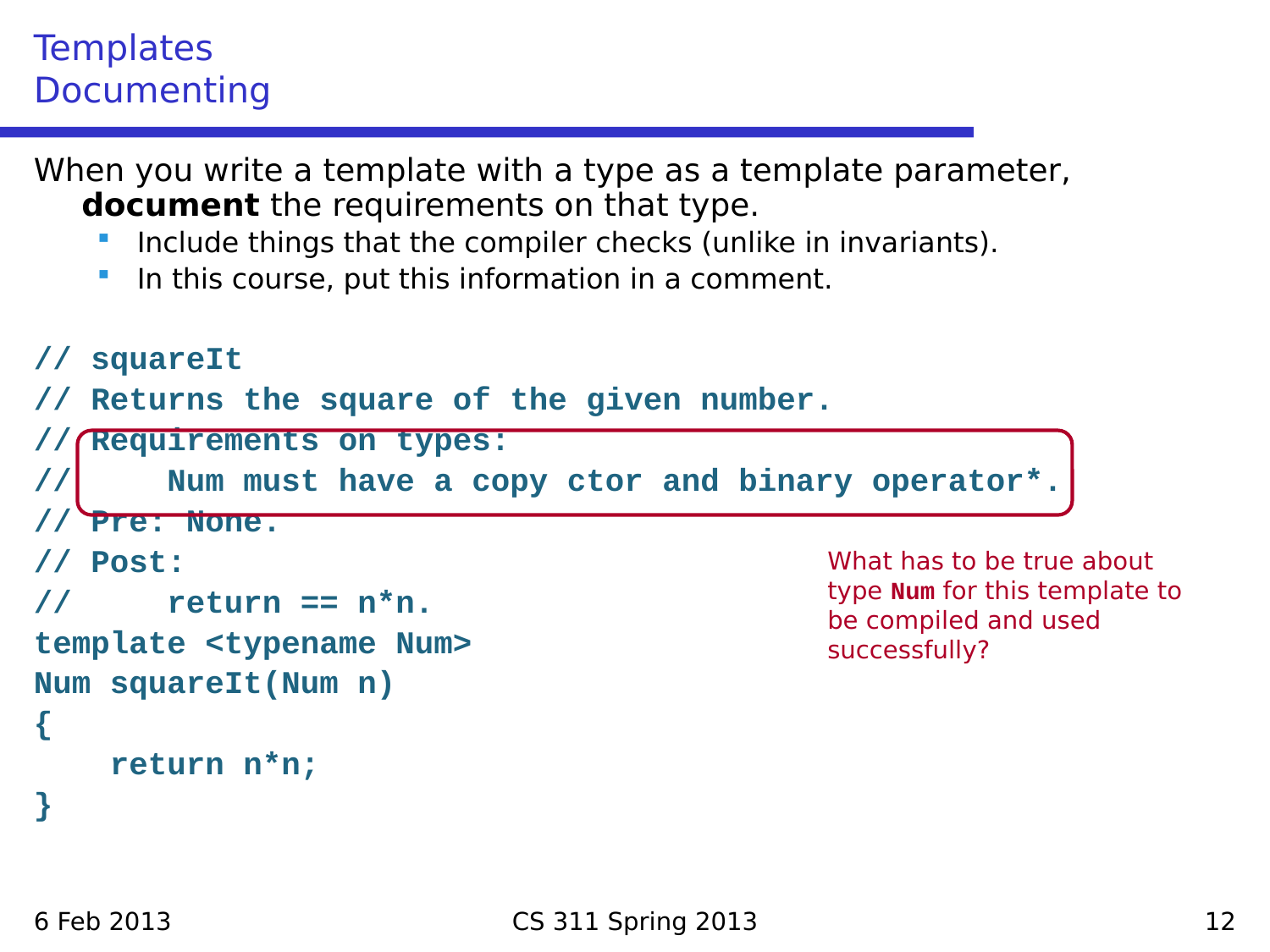

# Templates Documenting
When you write a template with a type as a template parameter, document the requirements on that type.
Include things that the compiler checks (unlike in invariants).
In this course, put this information in a comment.

// squareIt
// Returns the square of the given number.
// Requirements on types:
//     Num must have a copy ctor and binary operator*.
// Pre: None.
// Post:
//     return == n*n.
template <typename Num>
Num squareIt(Num n)
{
    return n*n;
}

What has to be true about type Num for this template to be compiled and used successfully?
6 Feb 2013
CS 311 Spring 2013
12